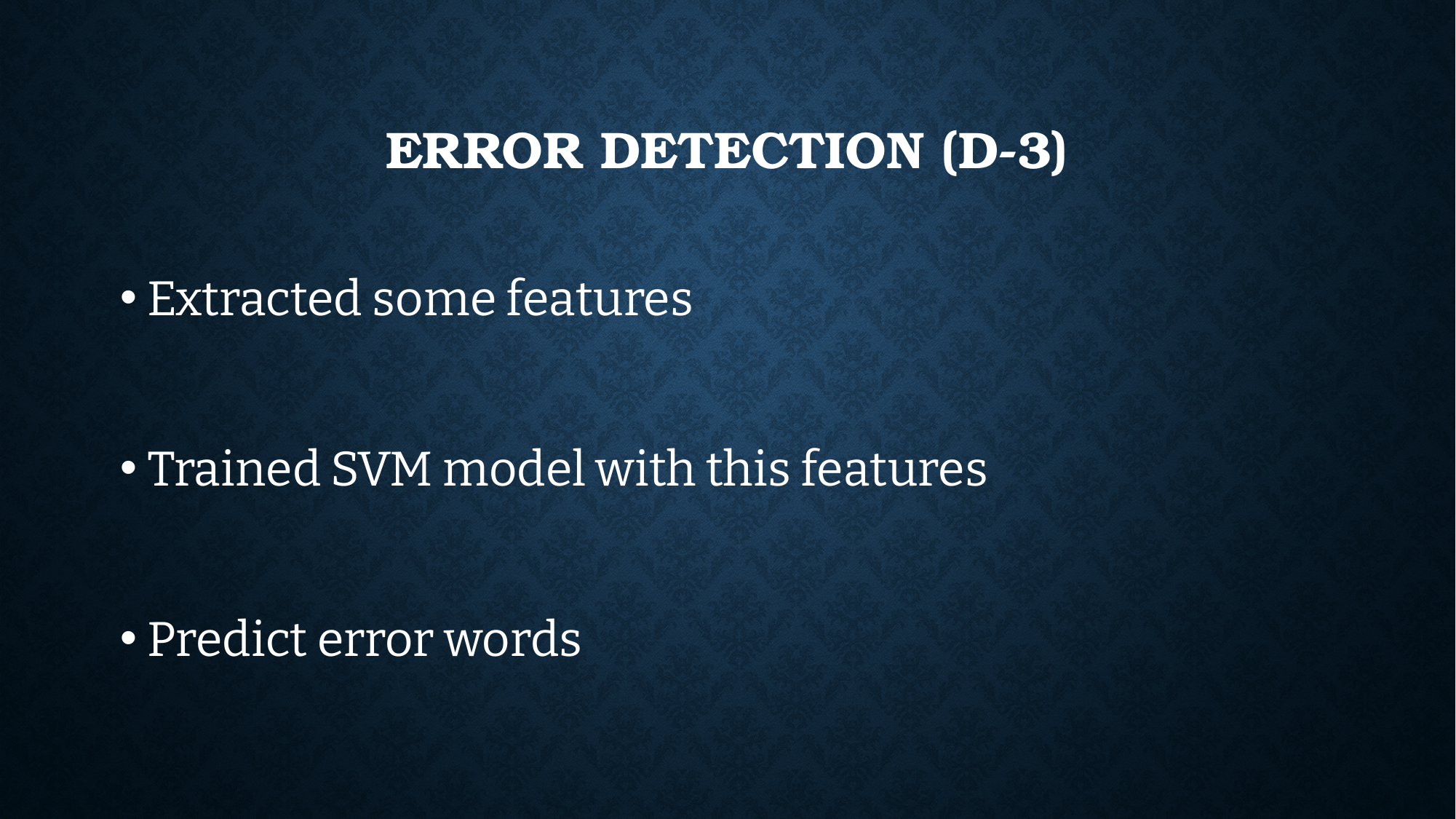

# ERROR Detection (D-3)
Extracted some features

Trained SVM model with this features

Predict error words